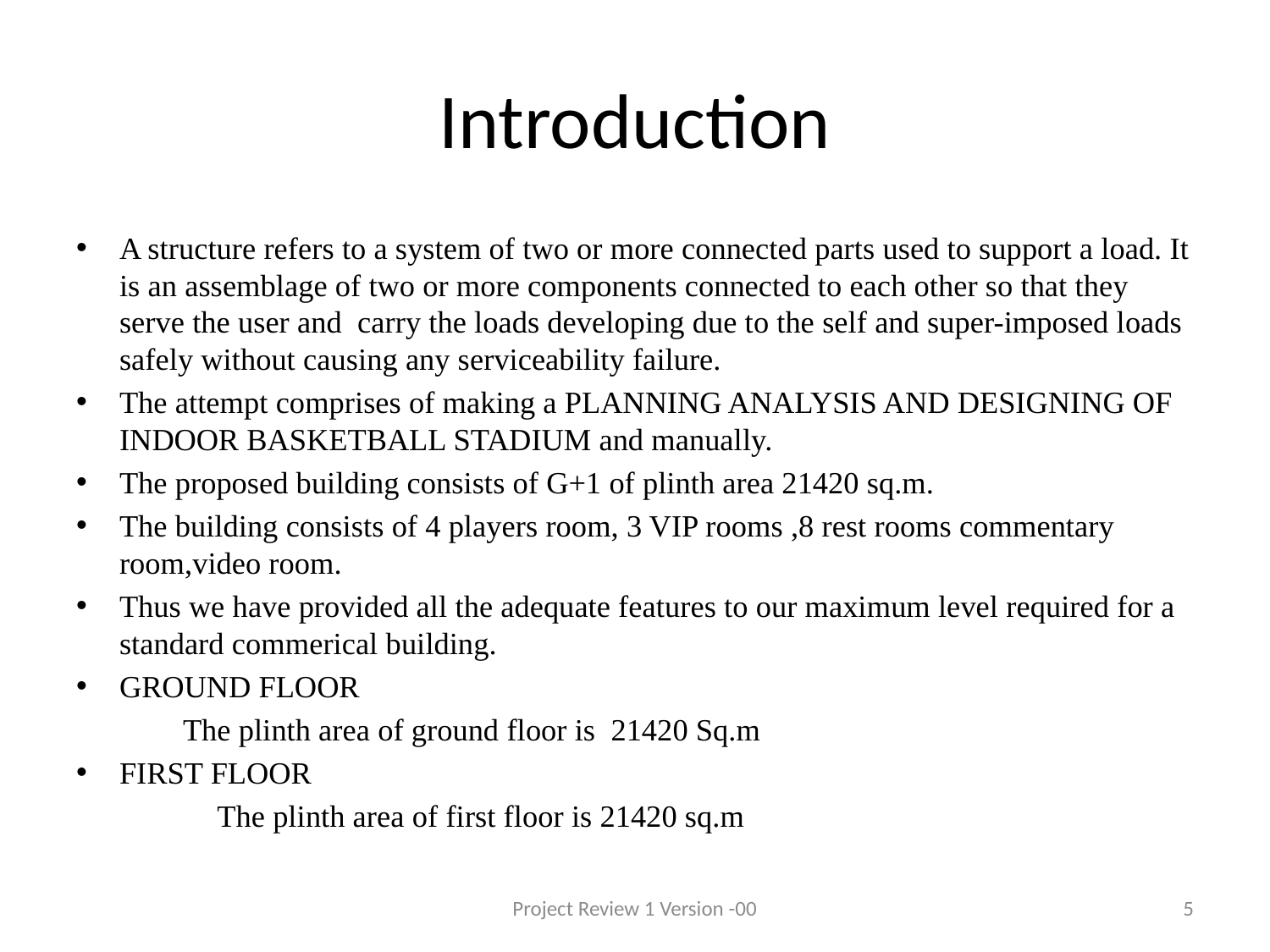

# Introduction
A structure refers to a system of two or more connected parts used to support a load. It is an assemblage of two or more components connected to each other so that they serve the user and  carry the loads developing due to the self and super-imposed loads safely without causing any serviceability failure.
The attempt comprises of making a PLANNING ANALYSIS AND DESIGNING OF INDOOR BASKETBALL STADIUM and manually.
The proposed building consists of G+1 of plinth area 21420 sq.m.
The building consists of 4 players room, 3 VIP rooms ,8 rest rooms commentary room,video room.
Thus we have provided all the adequate features to our maximum level required for a standard commerical building.
GROUND FLOOR
		The plinth area of ground floor is  21420 Sq.m
FIRST FLOOR
                  The plinth area of first floor is 21420 sq.m

Project Review 1 Version -00
5